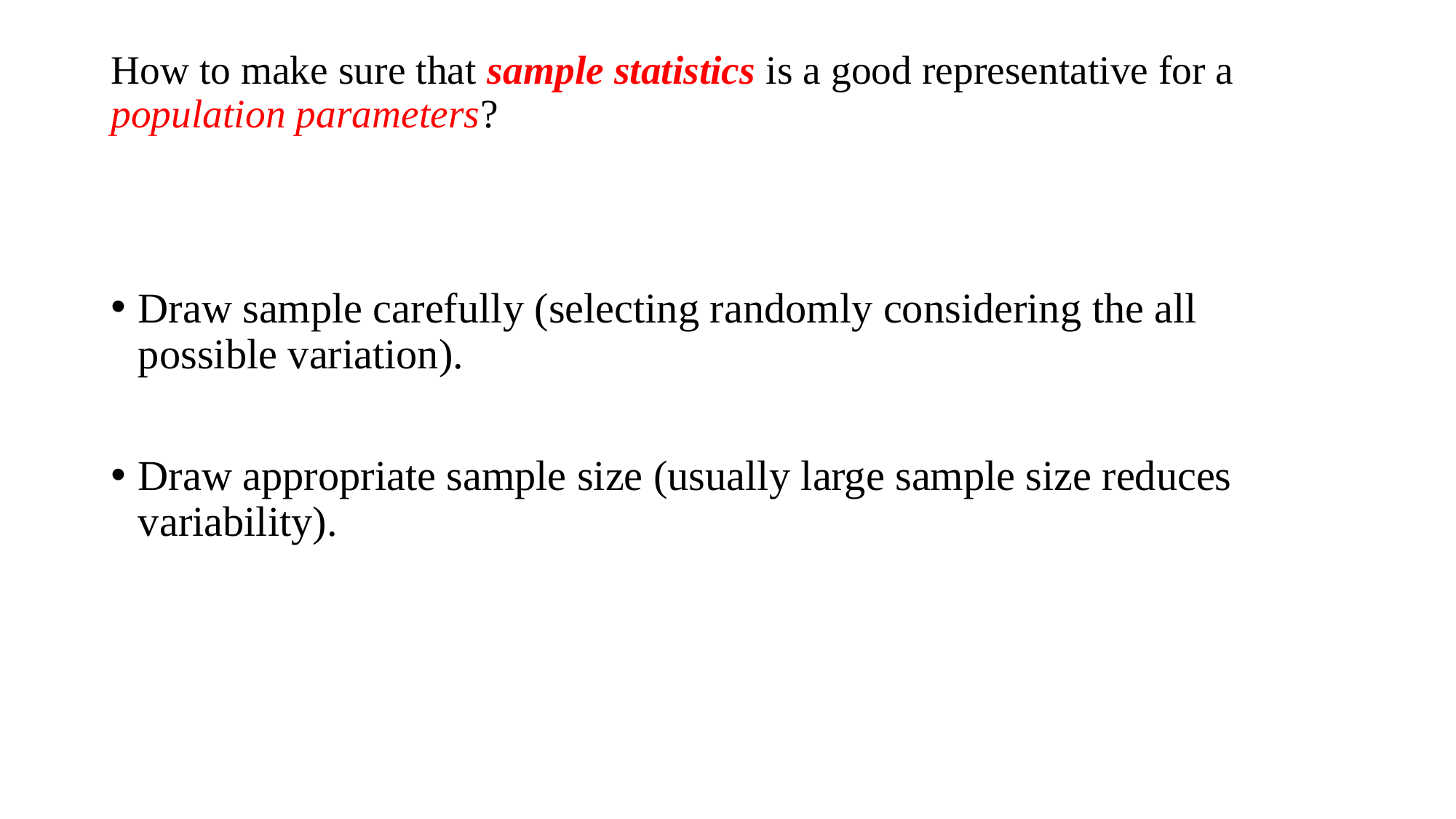

# How to make sure that sample statistics is a good representative for a population parameters?
Draw sample carefully (selecting randomly considering the all possible variation).

Draw appropriate sample size (usually large sample size reduces variability).